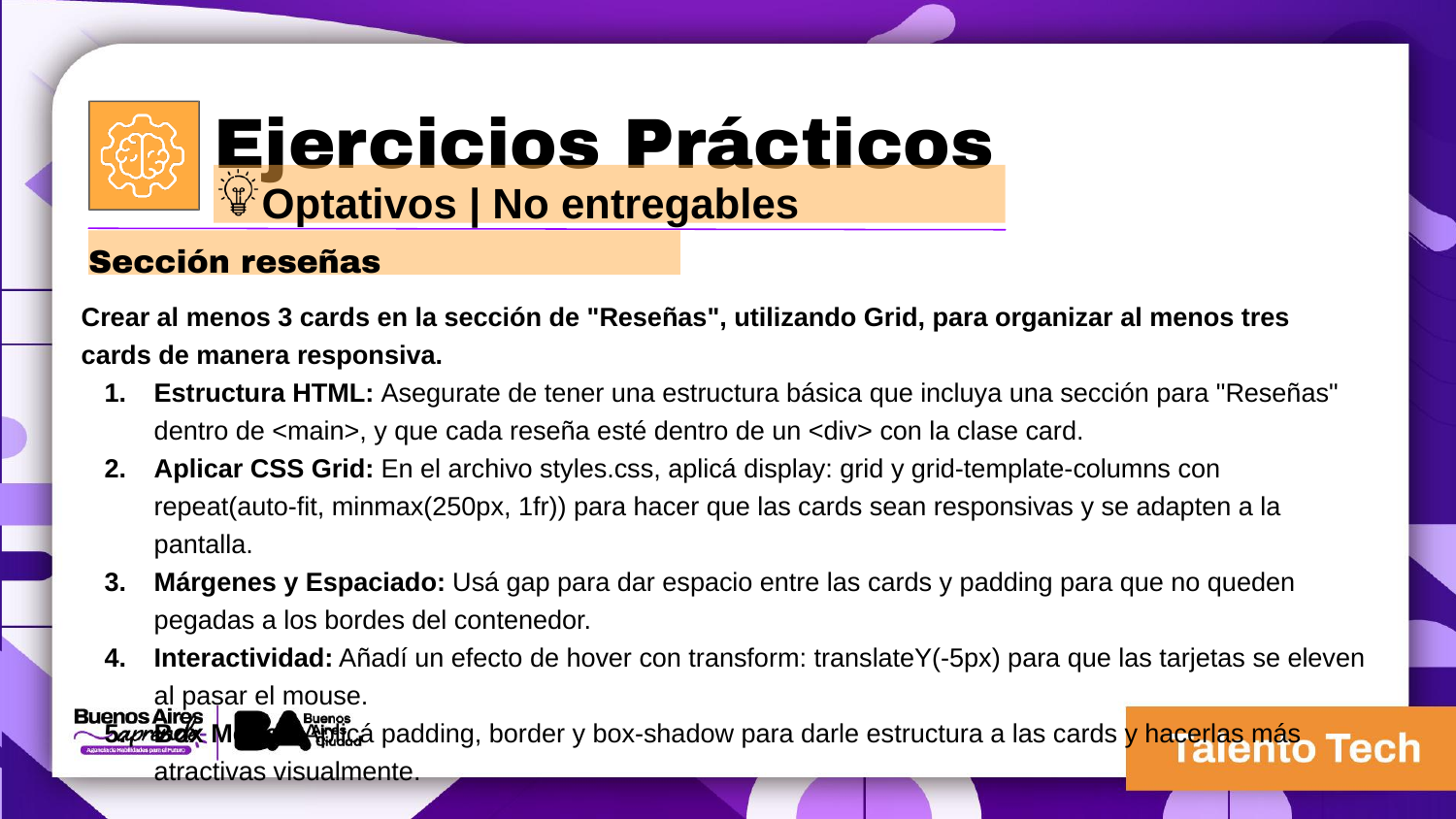

Ejercicios Prácticos

Optativos | No entregables

Sección reseñas
Crear al menos 3 cards en la sección de "Reseñas", utilizando Grid, para organizar al menos tres cards de manera responsiva.
Estructura HTML: Asegurate de tener una estructura básica que incluya una sección para "Reseñas" dentro de <main>, y que cada reseña esté dentro de un <div> con la clase card.
Aplicar CSS Grid: En el archivo styles.css, aplicá display: grid y grid-template-columns con repeat(auto-fit, minmax(250px, 1fr)) para hacer que las cards sean responsivas y se adapten a la pantalla.
Márgenes y Espaciado: Usá gap para dar espacio entre las cards y padding para que no queden pegadas a los bordes del contenedor.
Interactividad: Añadí un efecto de hover con transform: translateY(-5px) para que las tarjetas se eleven al pasar el mouse.
Box Model: Aplicá padding, border y box-shadow para darle estructura a las cards y hacerlas más atractivas visualmente.